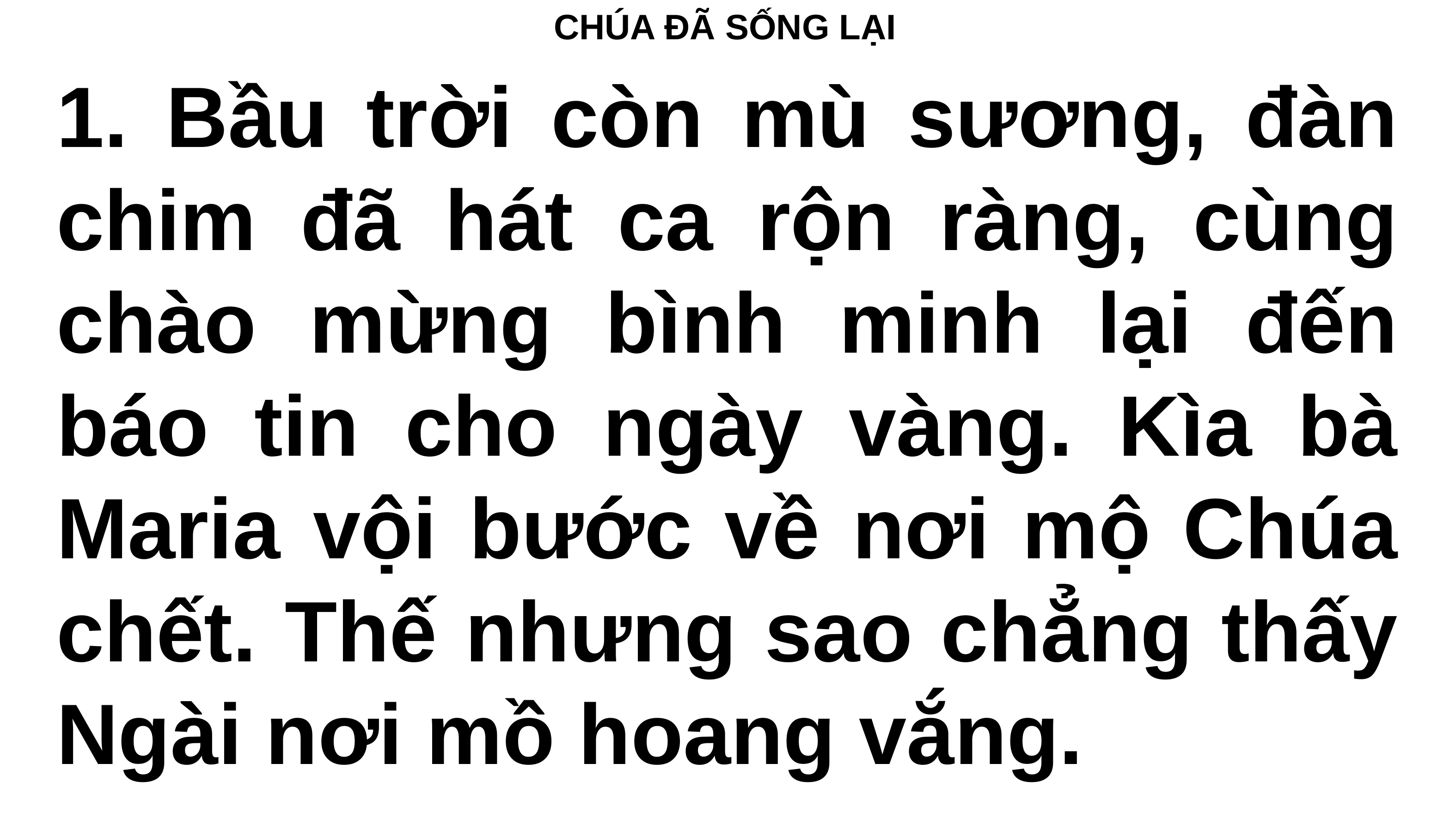

# CHÚA ĐÃ SỐNG LẠI
1. Bầu trời còn mù sương, đàn chim đã hát ca rộn ràng, cùng chào mừng bình minh lại đến báo tin cho ngày vàng. Kìa bà Maria vội bước về nơi mộ Chúa chết. Thế nhưng sao chẳng thấy Ngài nơi mồ hoang vắng.